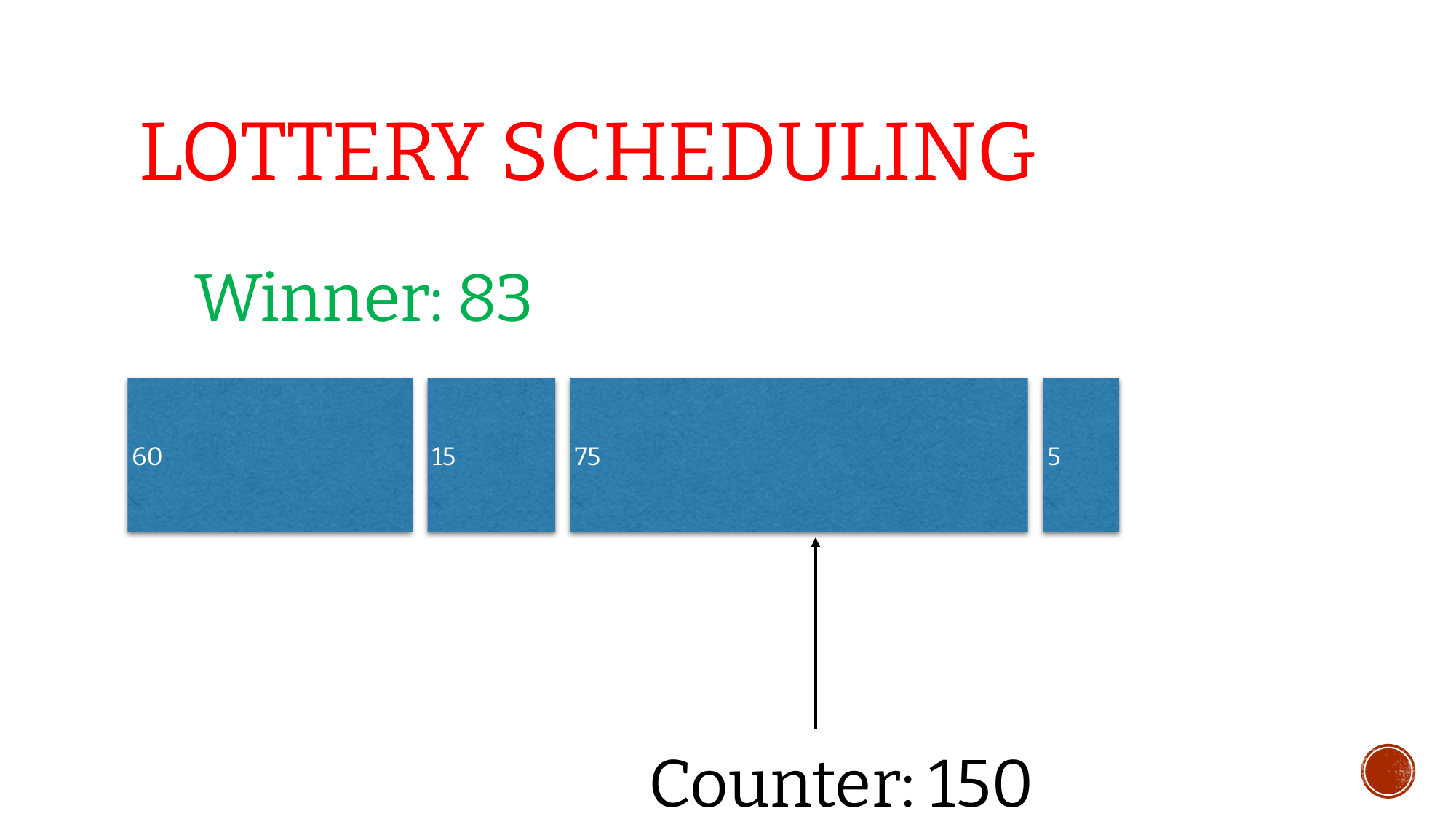

# Lottery Scheduling
Winner: 83
60
15
75
5

Counter: 150